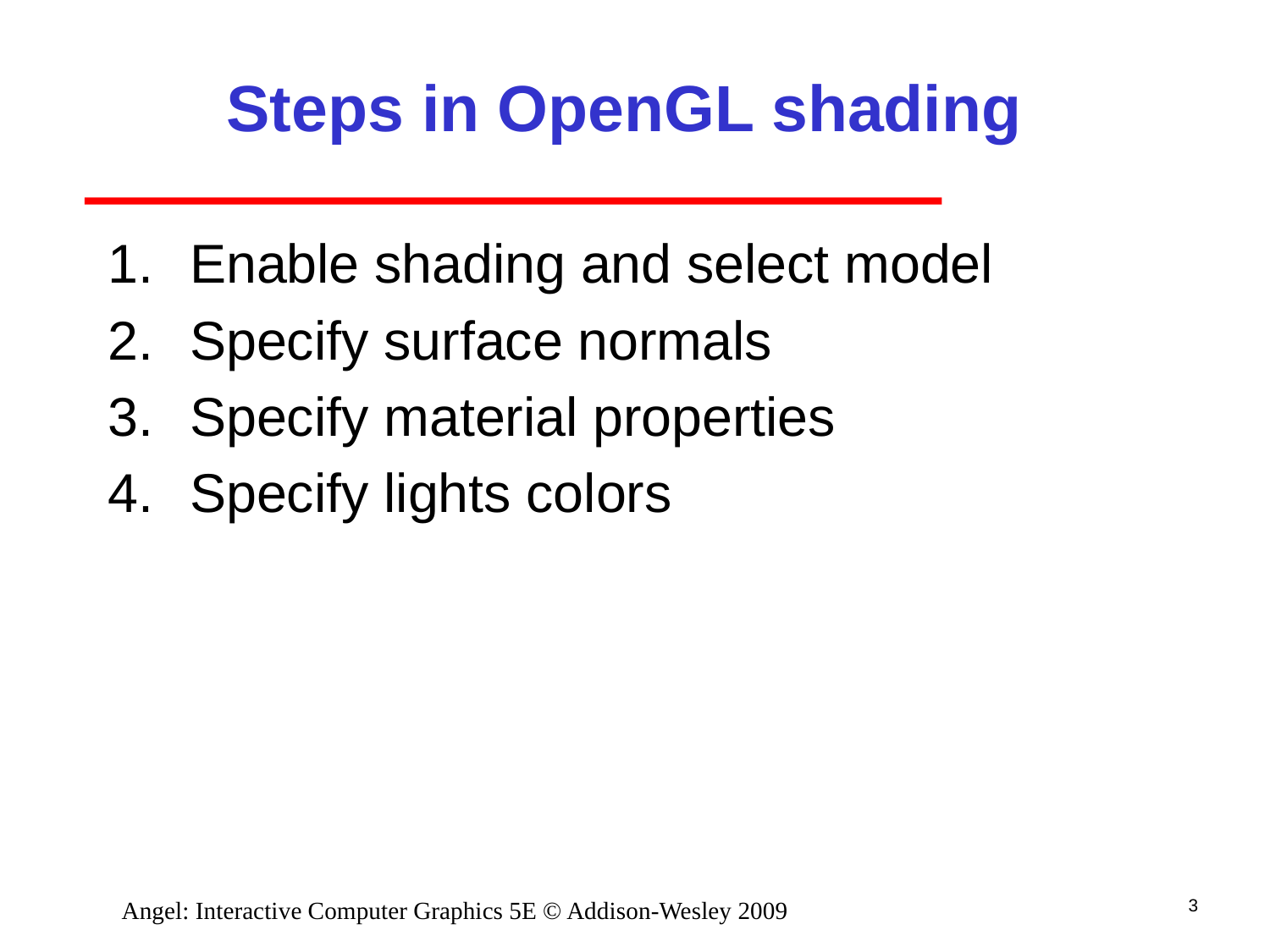

# Steps in OpenGL shading
Enable shading and select model
Specify surface normals
Specify material properties
Specify lights colors
3
Angel: Interactive Computer Graphics 5E © Addison-Wesley 2009